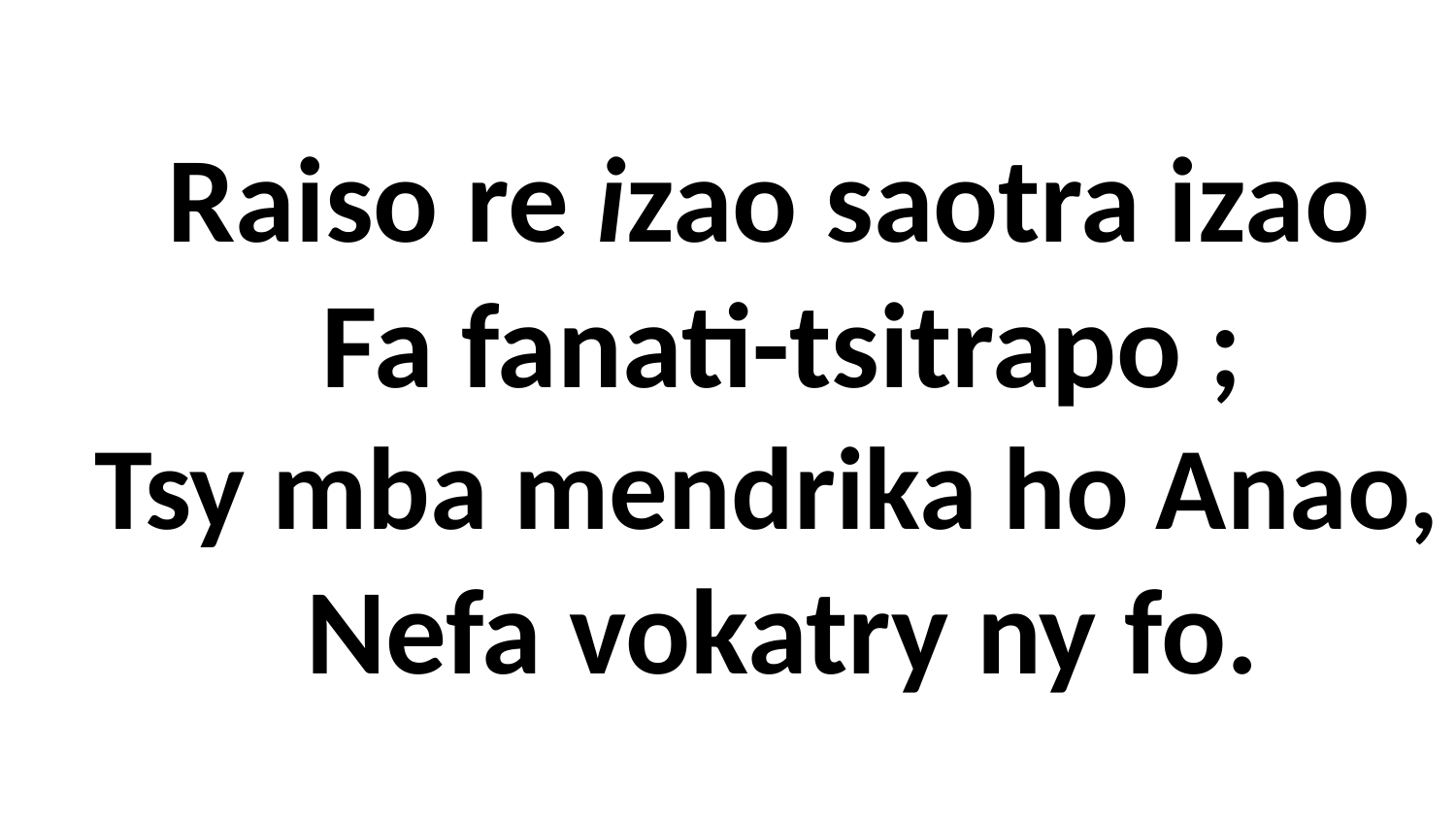

# Raiso re izao saotra izao Fa fanati-tsitrapo ; Tsy mba mendrika ho Anao, Nefa vokatry ny fo.